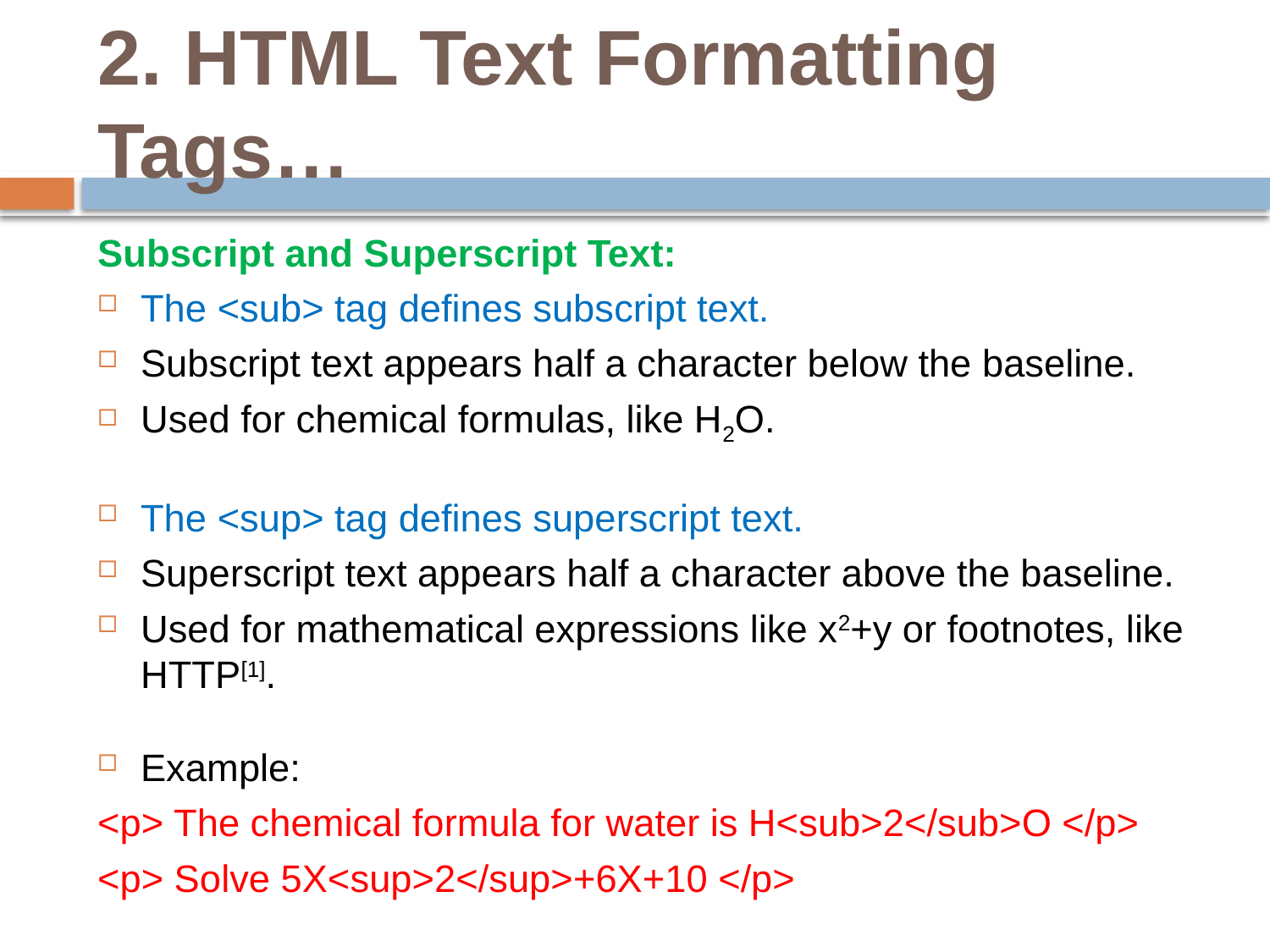

# 2. HTML Text Formatting Tags…
Subscript and Superscript Text:
The <sub> tag defines subscript text.
Subscript text appears half a character below the baseline.
Used for chemical formulas, like H2O.

The <sup> tag defines superscript text.
Superscript text appears half a character above the baseline.
Used for mathematical expressions like x2+y or footnotes, like HTTP[1].

Example:
<p> The chemical formula for water is H<sub>2</sub>O </p>
<p> Solve 5X<sup>2</sup>+6X+10 </p>